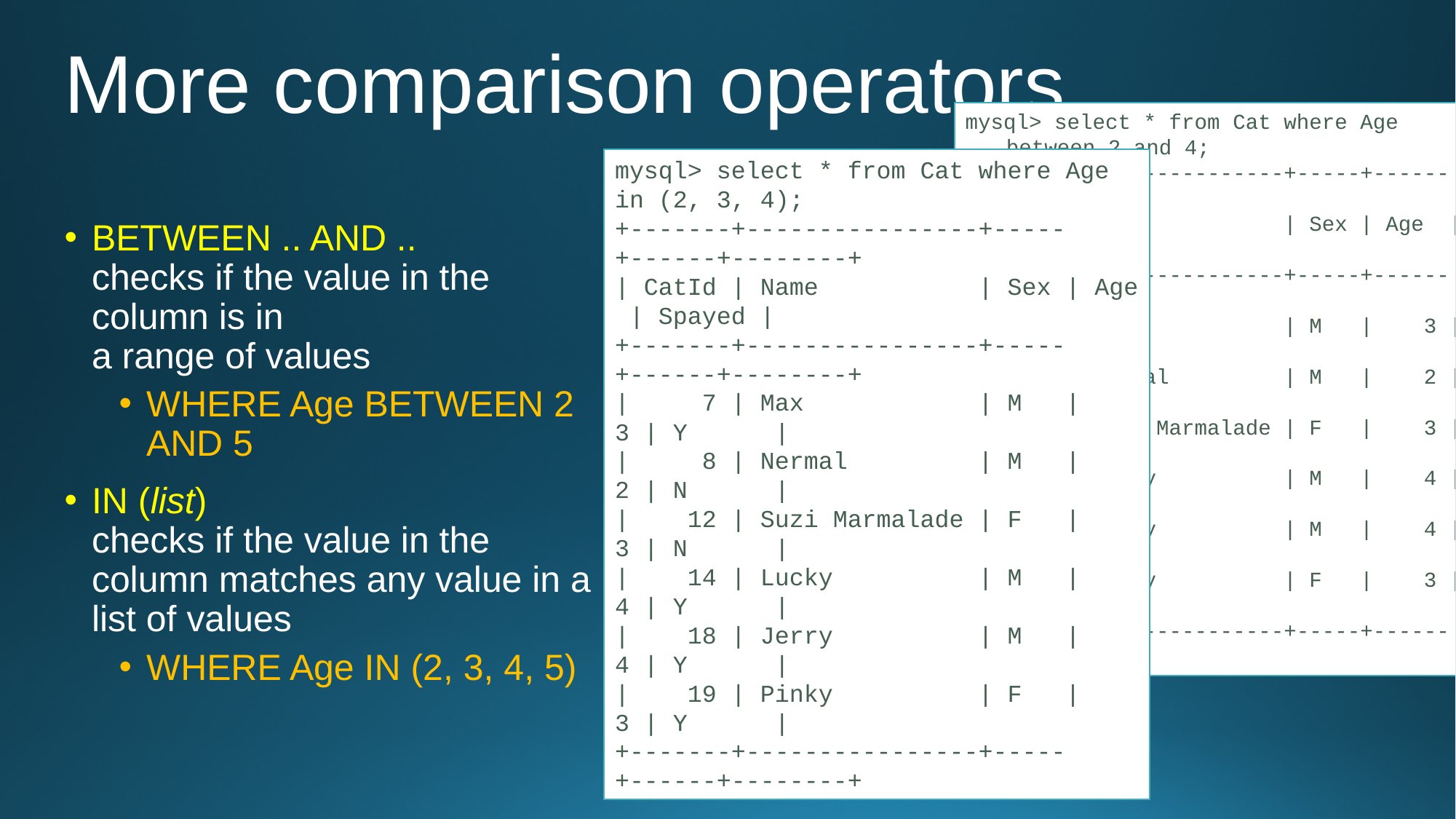

# More comparison operators
mysql> select * from Cat where Age between 2 and 4;
+-------+----------------+-----+------+--------+
| CatId | Name           | Sex | Age  | Spayed |
+-------+----------------+-----+------+--------+
|     7 | Max            | M   |    3 | Y      |
|     8 | Nermal         | M   |    2 | N      |
|    12 | Suzi Marmalade | F   |    3 | N      |
|    14 | Lucky          | M   |    4 | Y      |
|    18 | Jerry          | M   |    4 | Y      |
|    19 | Pinky          | F   |    3 | Y      |
+-------+----------------+-----+------+--------+

mysql> select * from Cat where Age in (2, 3, 4);
+-------+----------------+-----+------+--------+
| CatId | Name           | Sex | Age  | Spayed |
+-------+----------------+-----+------+--------+
|     7 | Max            | M   |    3 | Y      |
|     8 | Nermal         | M   |    2 | N      |
|    12 | Suzi Marmalade | F   |    3 | N      |
|    14 | Lucky          | M   |    4 | Y      |
|    18 | Jerry          | M   |    4 | Y      |
|    19 | Pinky          | F   |    3 | Y      |
+-------+----------------+-----+------+--------+
BETWEEN .. AND ..
checks if the value in the column is in
a range of values
WHERE Age BETWEEN 2 AND 5
IN (list)
checks if the value in the column matches any value in a list of values
WHERE Age IN (2, 3, 4, 5)